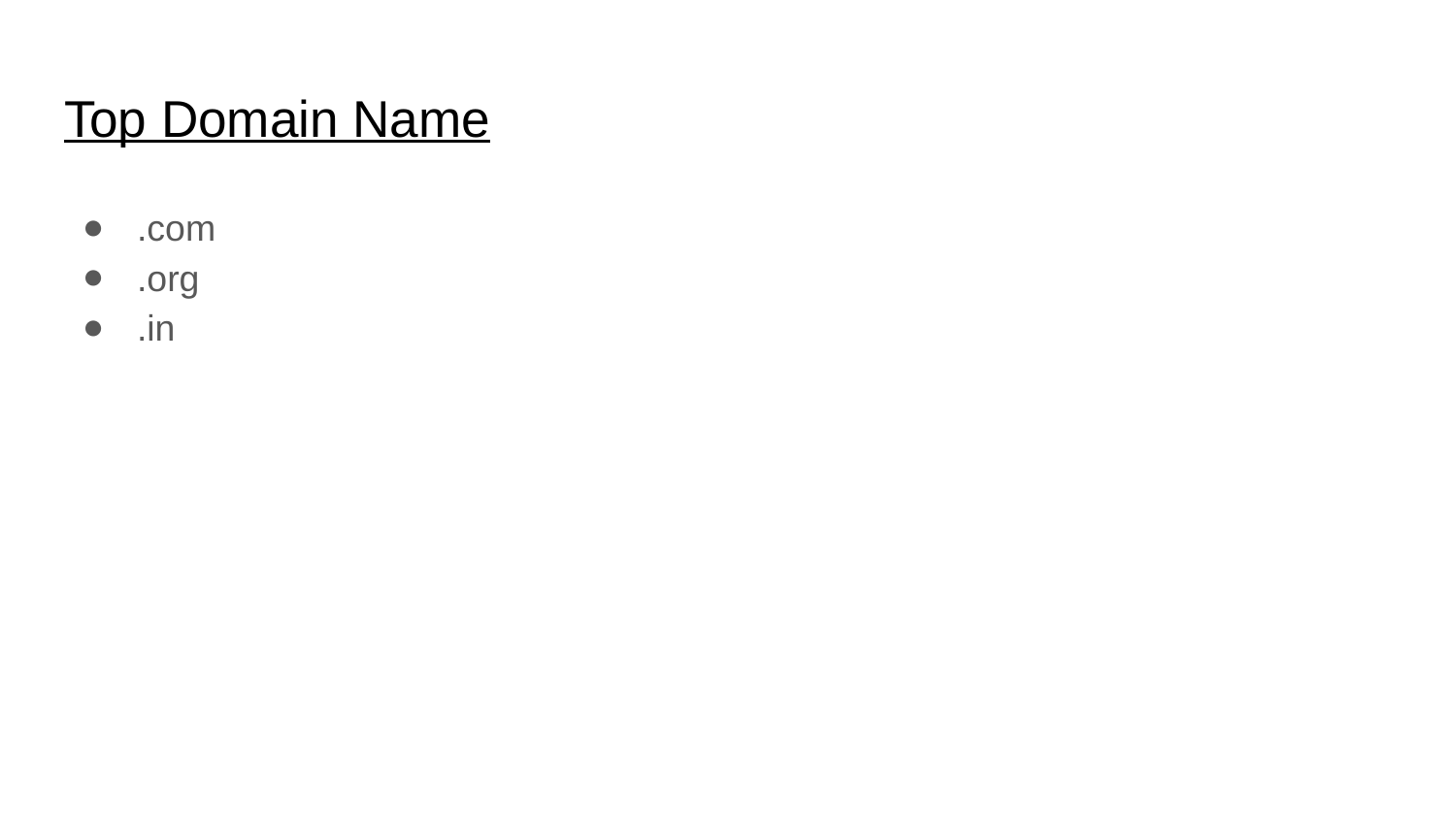

# Top Domain Name
.com
.org
.in